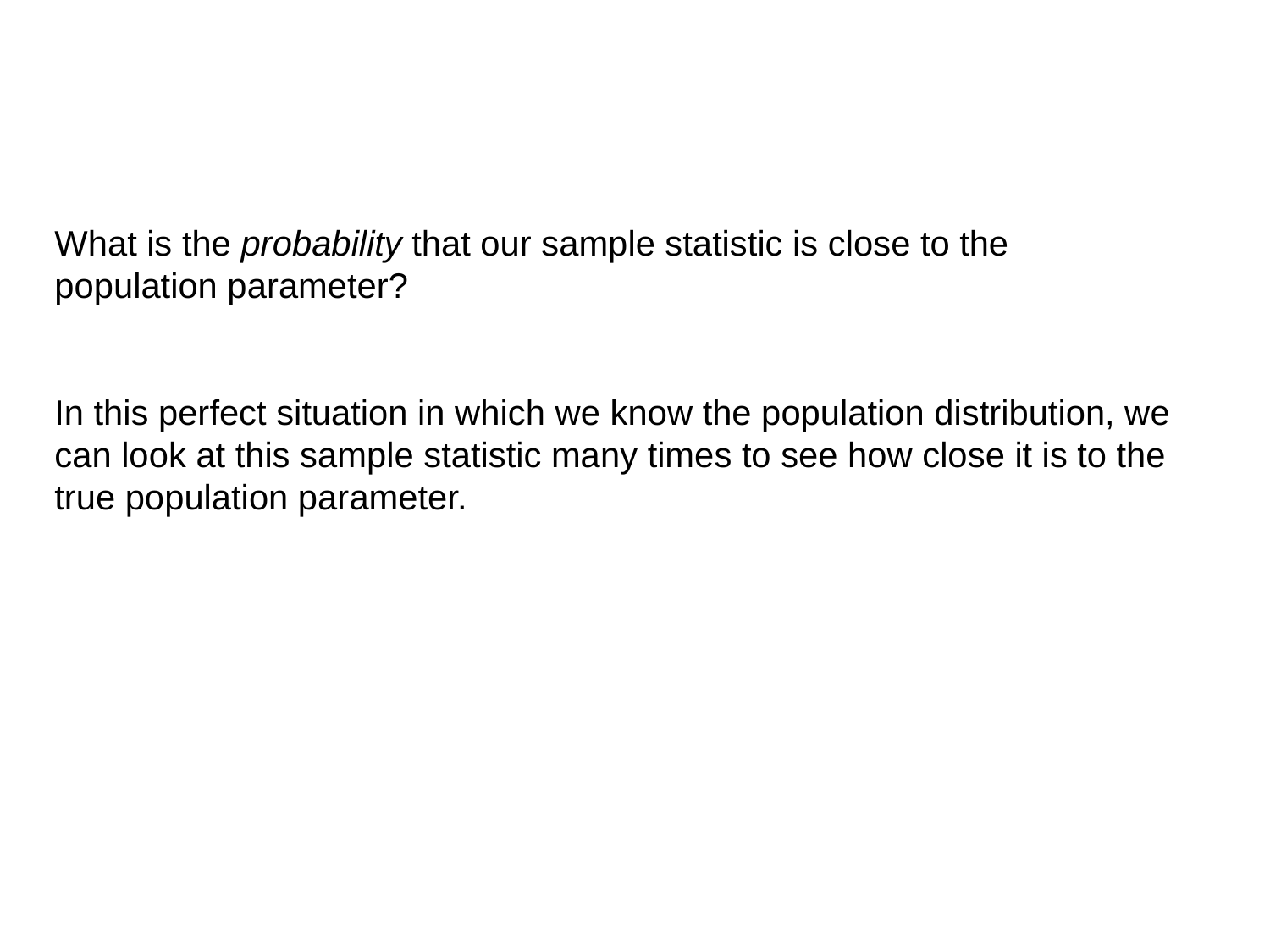

What is the probability that our sample statistic is close to the population parameter?

In this perfect situation in which we know the population distribution, we can look at this sample statistic many times to see how close it is to the true population parameter.